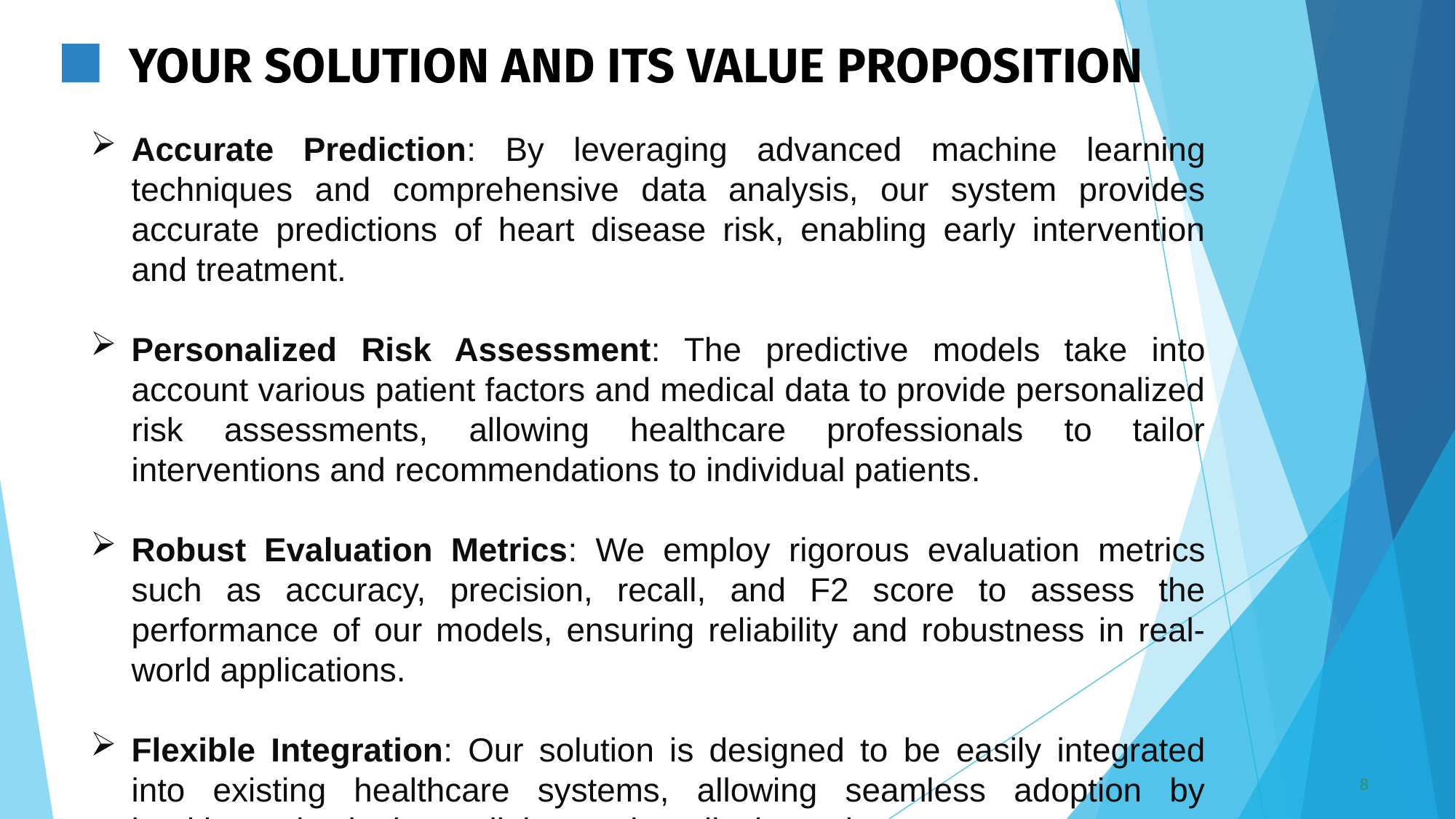

# YOUR SOLUTION AND ITS VALUE PROPOSITION

Accurate Prediction: By leveraging advanced machine learning techniques and comprehensive data analysis, our system provides accurate predictions of heart disease risk, enabling early intervention and treatment.

Personalized Risk Assessment: The predictive models take into account various patient factors and medical data to provide personalized risk assessments, allowing healthcare professionals to tailor interventions and recommendations to individual patients.

Robust Evaluation Metrics: We employ rigorous evaluation metrics such as accuracy, precision, recall, and F2 score to assess the performance of our models, ensuring reliability and robustness in real-world applications.

Flexible Integration: Our solution is designed to be easily integrated into existing healthcare systems, allowing seamless adoption by healthcare institutions, clinics, and medical practices.
8